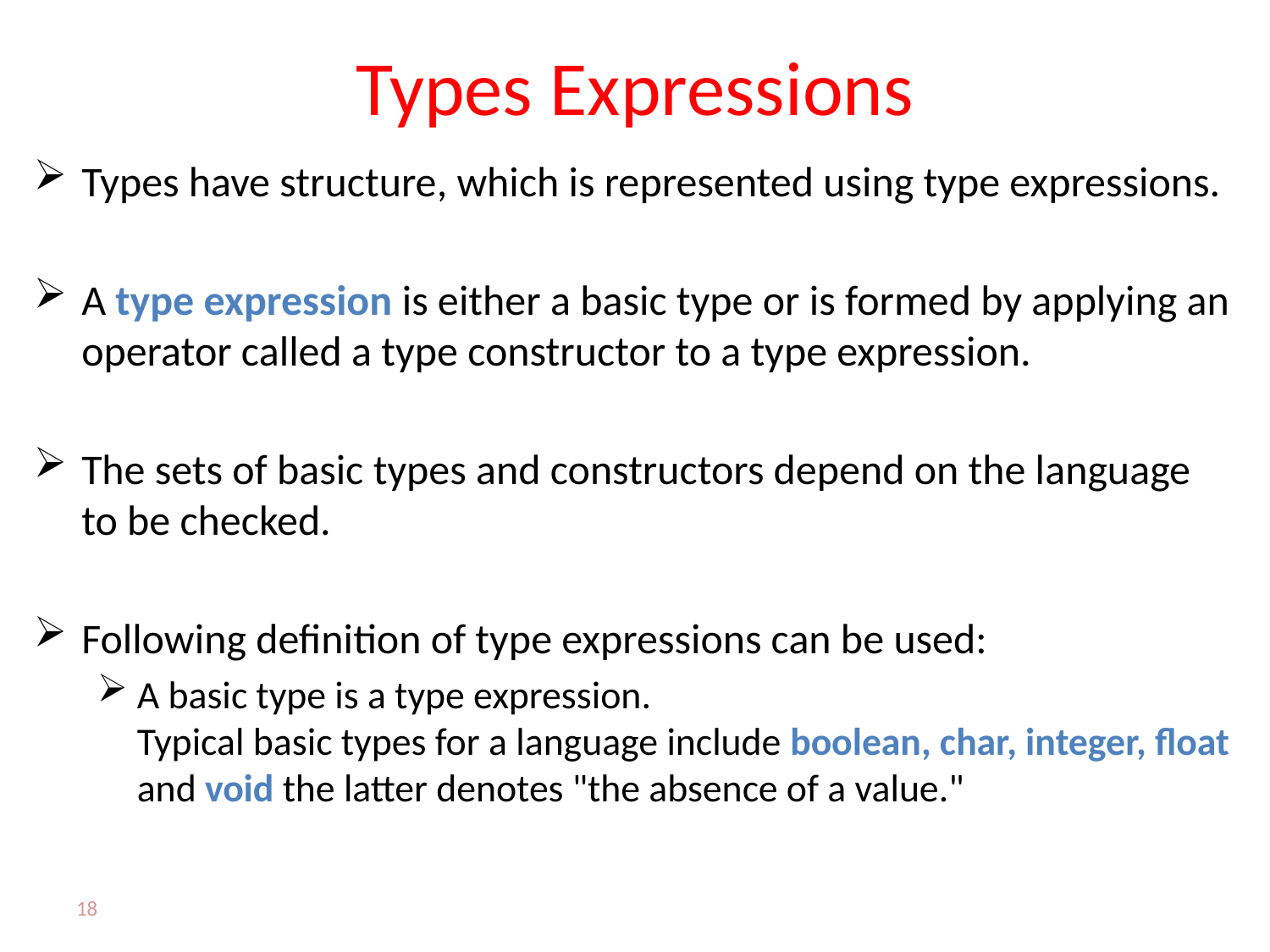

# Types Expressions
Types have structure, which is represented using type expressions.

A type expression is either a basic type or is formed by applying an operator called a type constructor to a type expression.

The sets of basic types and constructors depend on the language to be checked.

Following definition of type expressions can be used:
A basic type is a type expression.
Typical basic types for a language include boolean, char, integer, float and void the latter denotes "the absence of a value."
18